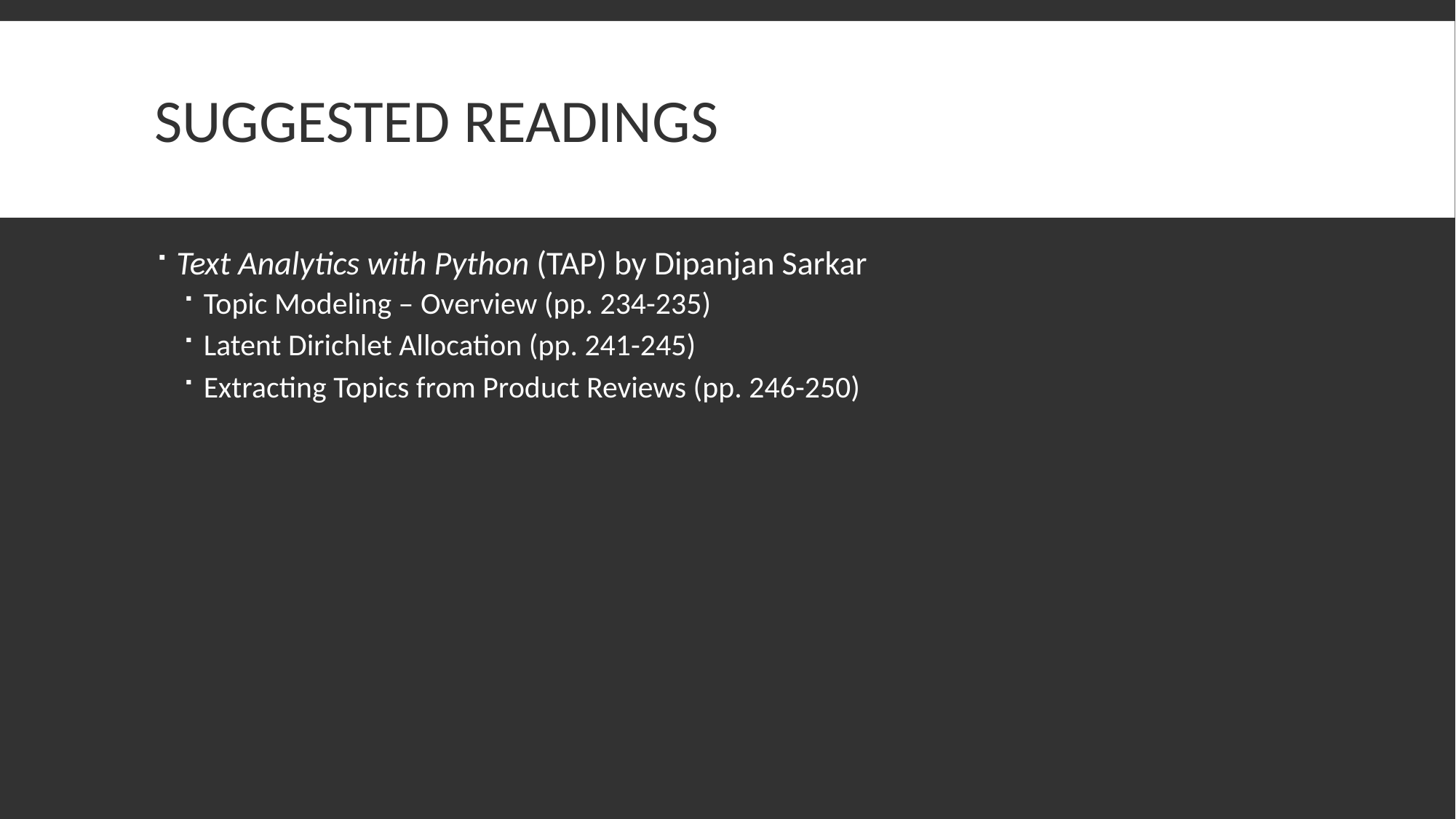

# Suggested Readings
Text Analytics with Python (TAP) by Dipanjan Sarkar
Topic Modeling – Overview (pp. 234-235)
Latent Dirichlet Allocation (pp. 241-245)
Extracting Topics from Product Reviews (pp. 246-250)